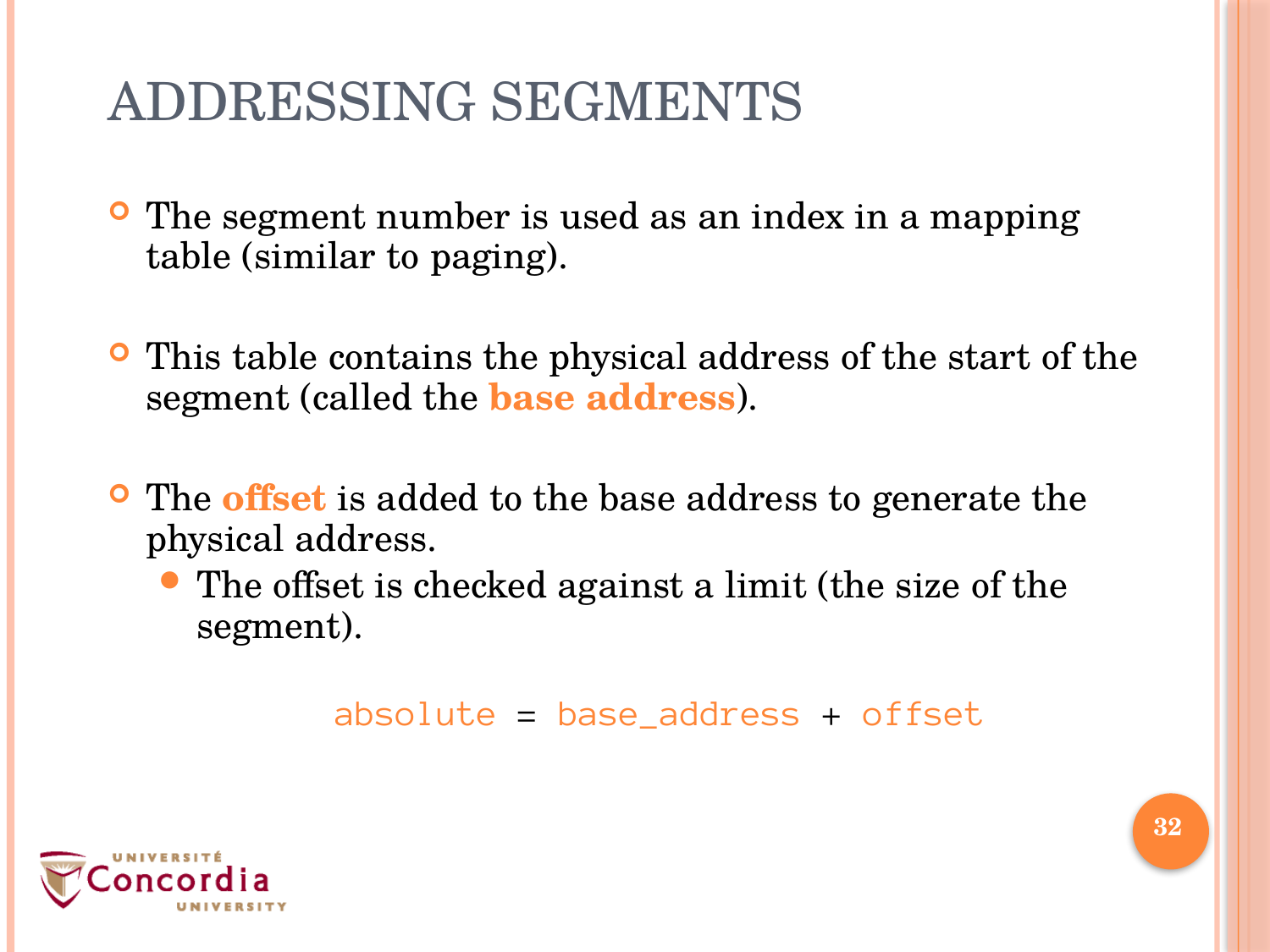

# Addressing Segments
The segment number is used as an index in a mapping table (similar to paging).

This table contains the physical address of the start of the segment (called the base address).

The offset is added to the base address to generate the physical address.
The offset is checked against a limit (the size of the segment).
absolute = base_address + offset
32